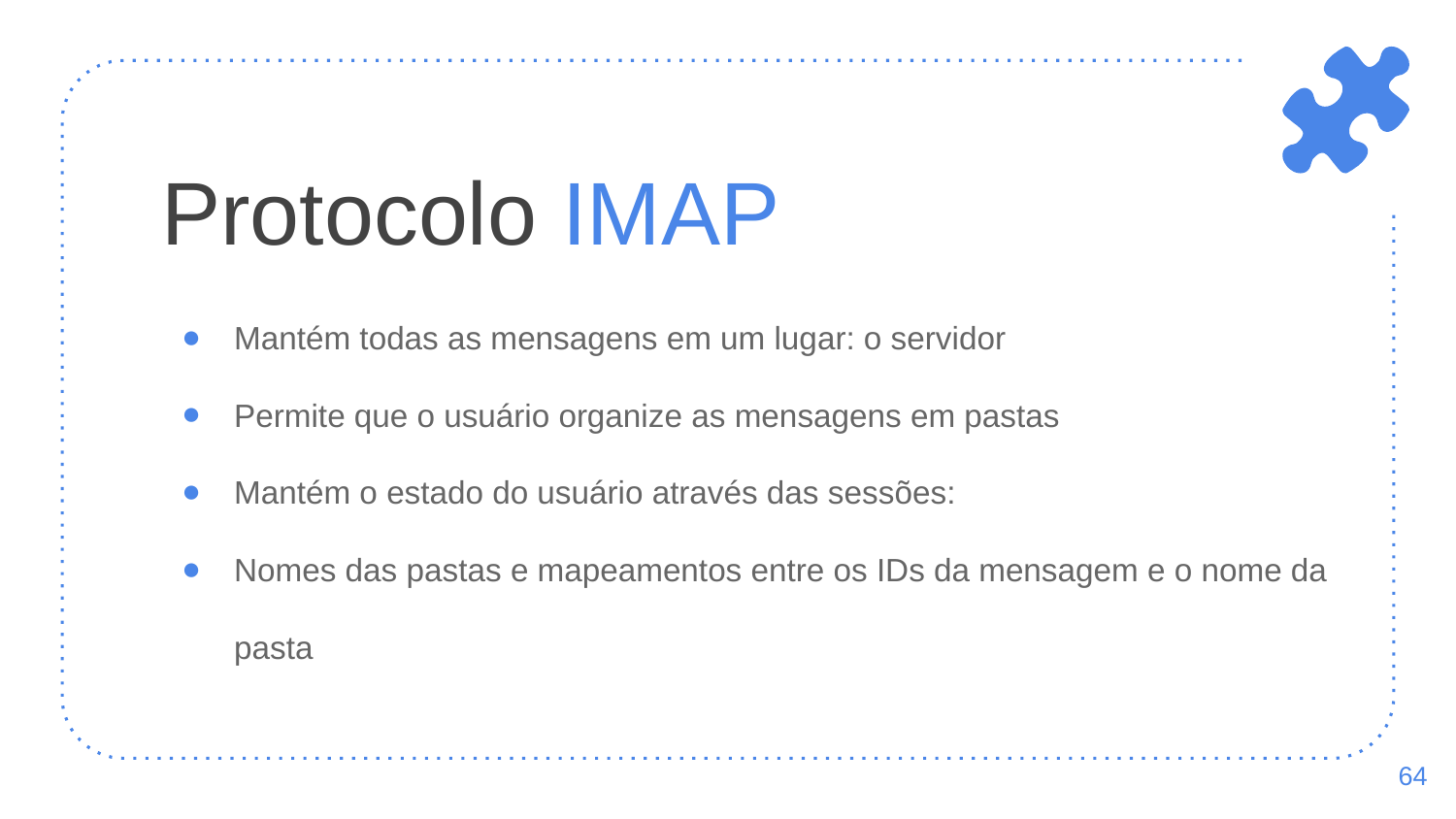

# Protocolo IMAP
Mantém todas as mensagens em um lugar: o servidor
Permite que o usuário organize as mensagens em pastas
Mantém o estado do usuário através das sessões:
Nomes das pastas e mapeamentos entre os IDs da mensagem e o nome da pasta
64